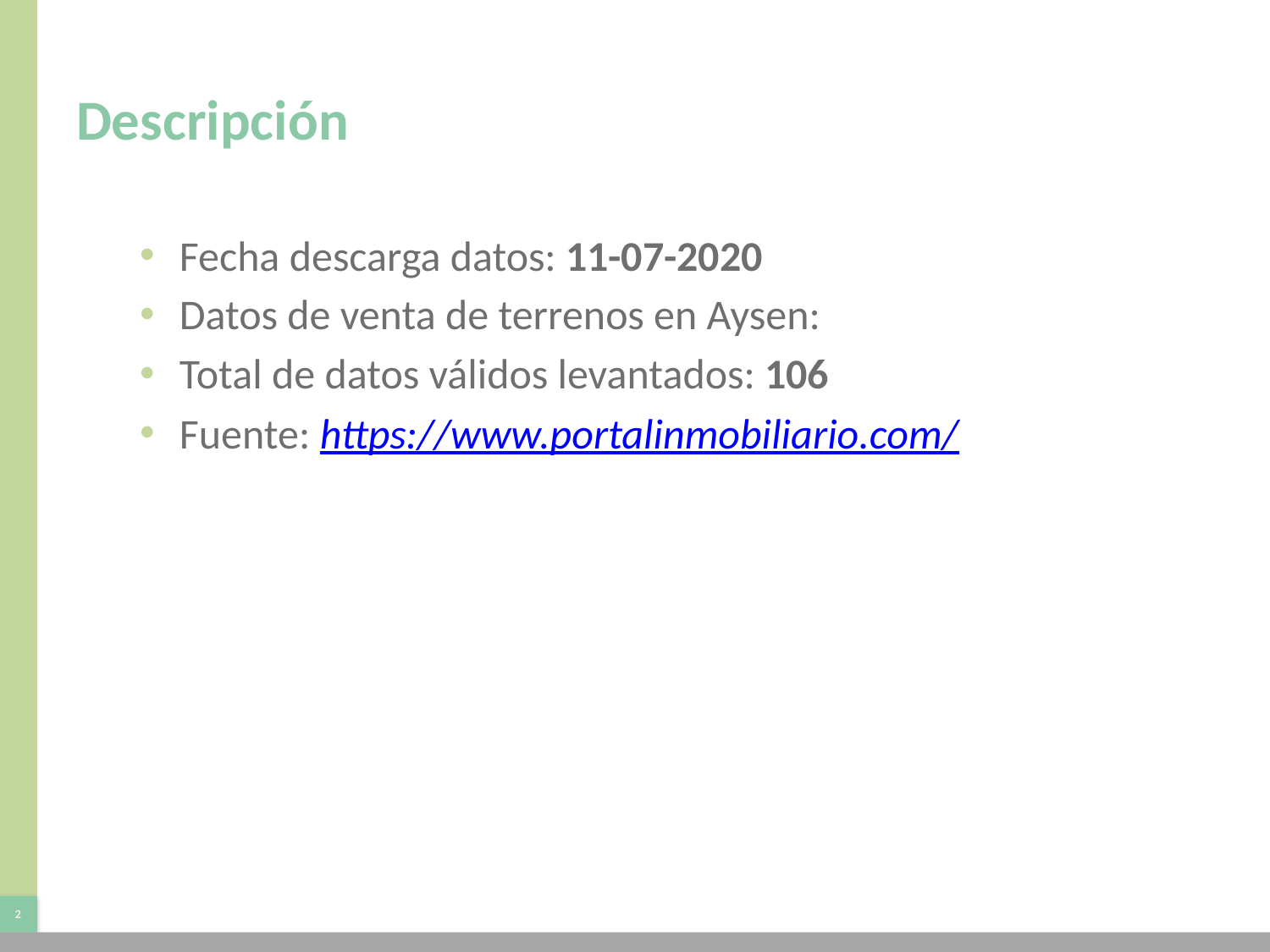

# Descripción
Fecha descarga datos: 11-07-2020
Datos de venta de terrenos en Aysen:
Total de datos válidos levantados: 106
Fuente: https://www.portalinmobiliario.com/